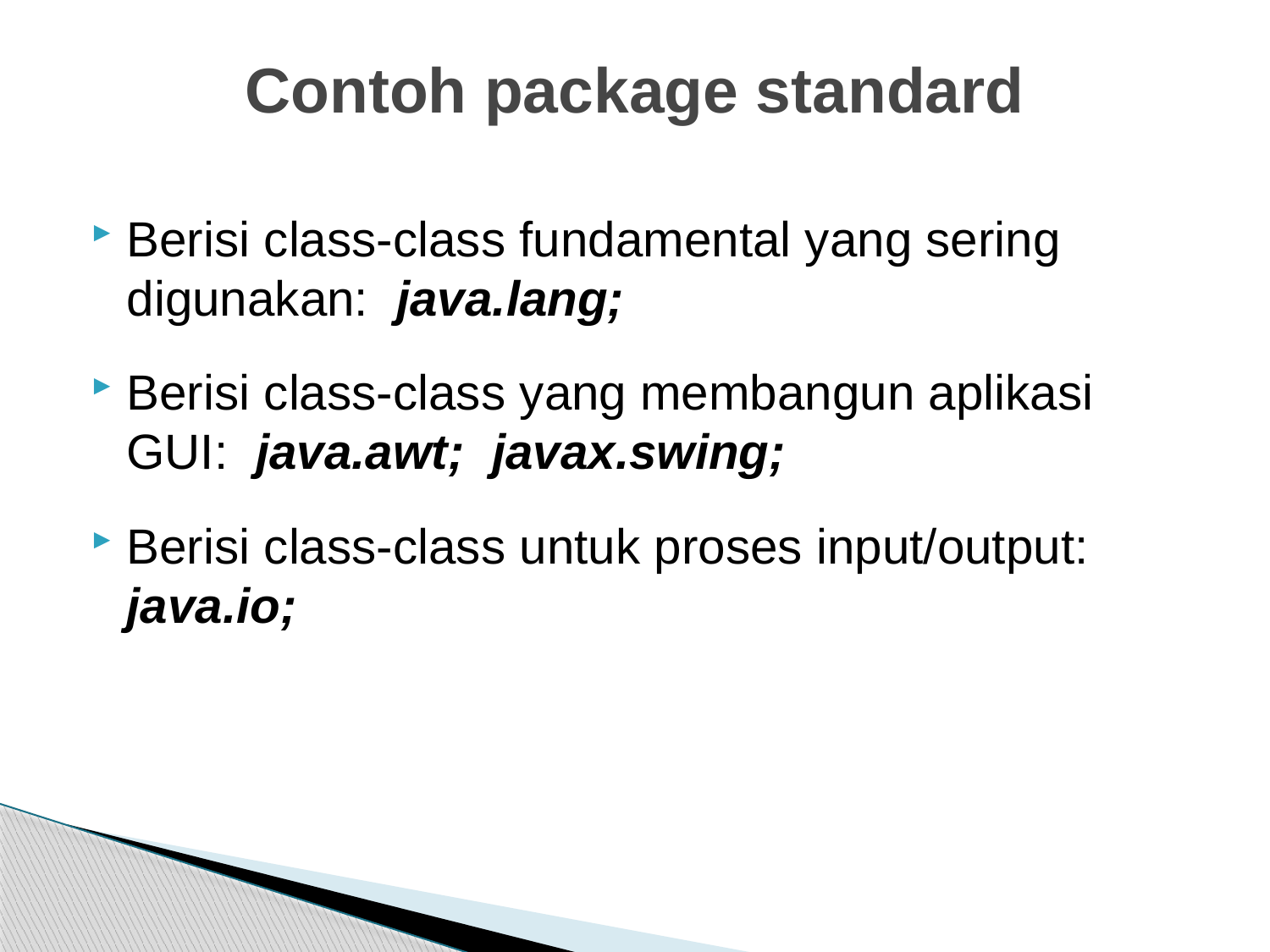

# Contoh package standard
Berisi class-class fundamental yang sering digunakan:  java.lang;

Berisi class-class yang membangun aplikasi GUI:  java.awt;  javax.swing;

Berisi class-class untuk proses input/output:  java.io;